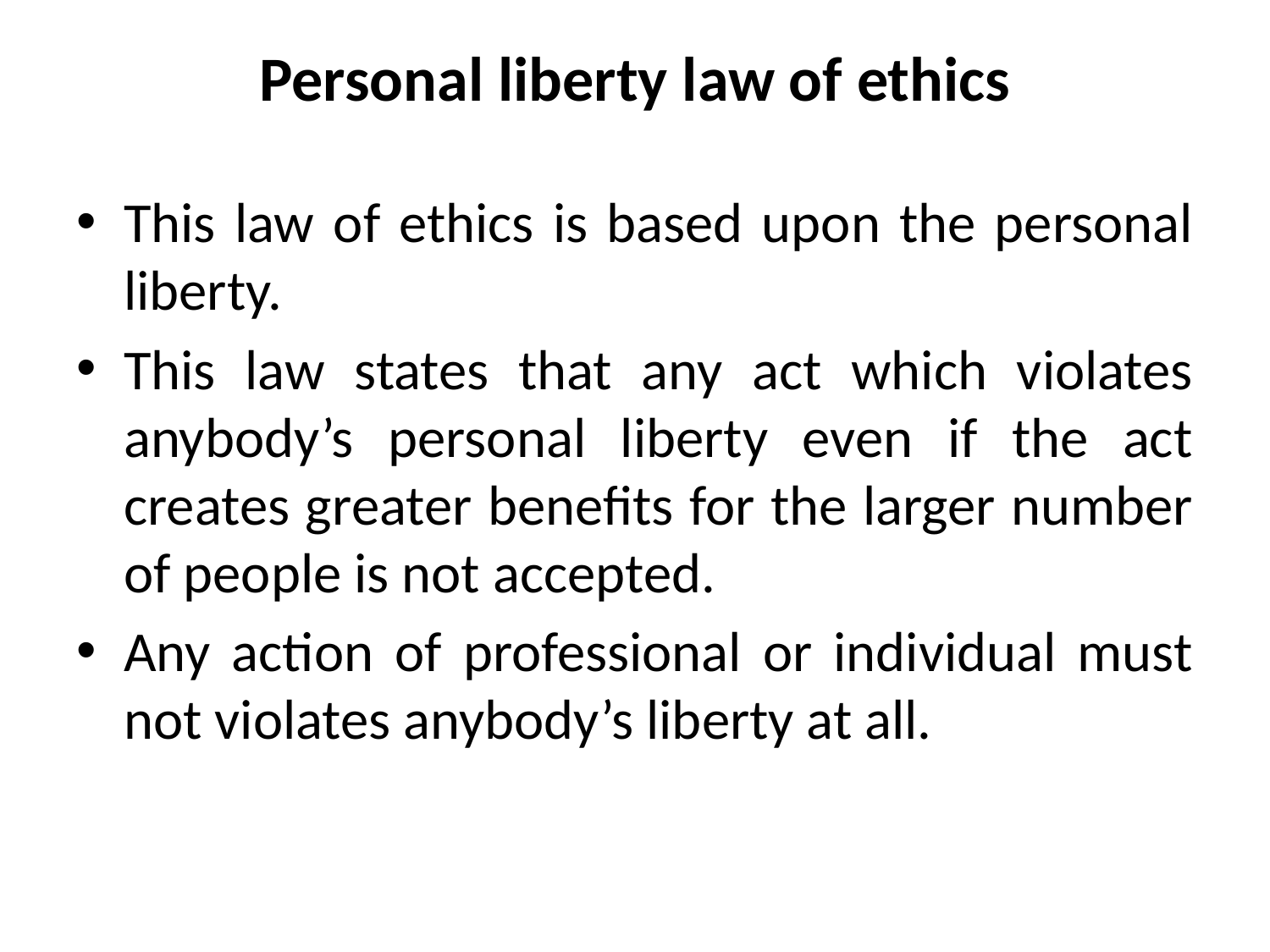

# Personal liberty law of ethics
This law of ethics is based upon the personal liberty.
This law states that any act which violates anybody’s personal liberty even if the act creates greater benefits for the larger number of people is not accepted.
Any action of professional or individual must not violates anybody’s liberty at all.